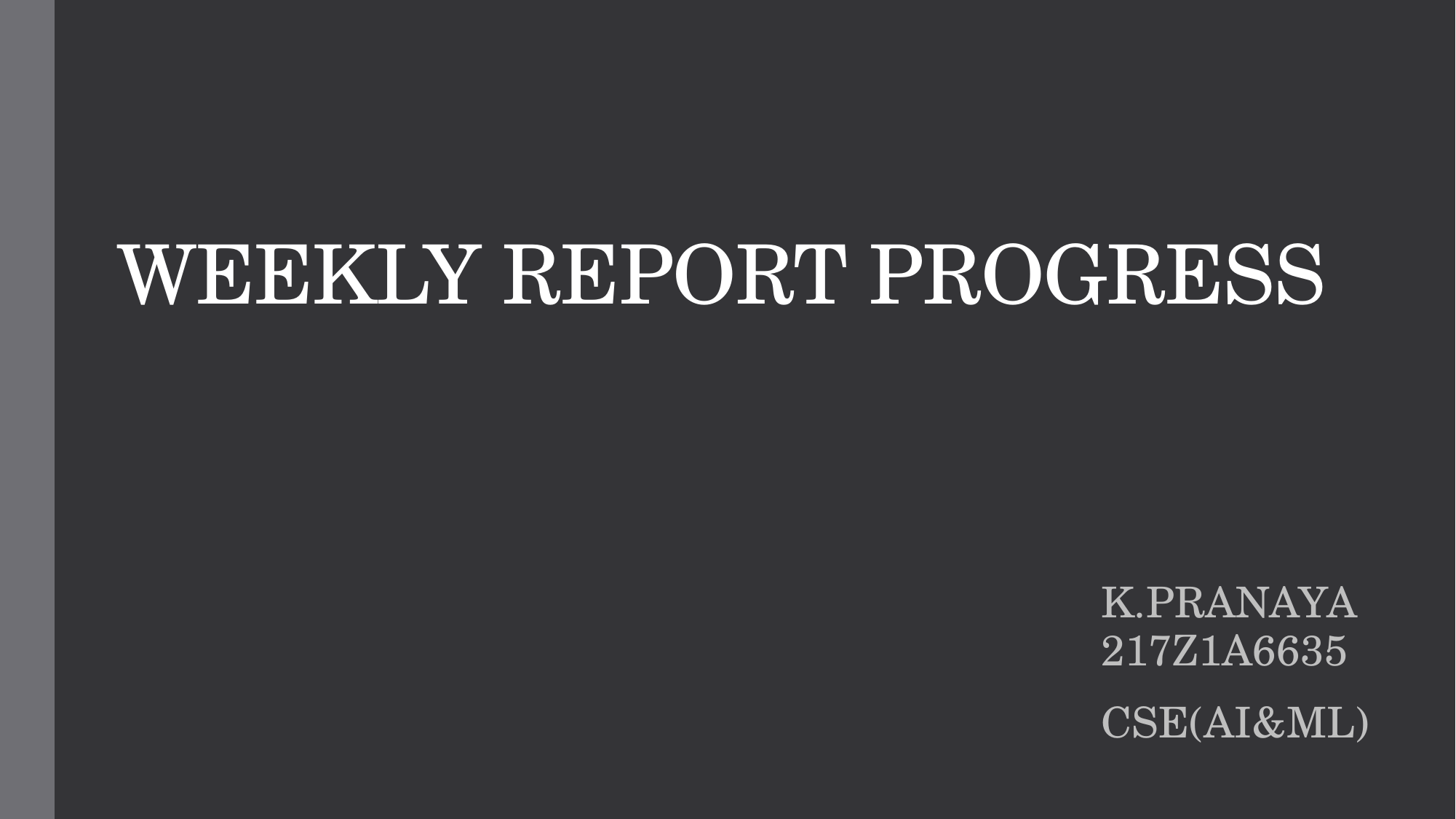

# WEEKLY REPORT PROGRESS
K.PRANAYA
217Z1A6635
CSE(AI&ML)